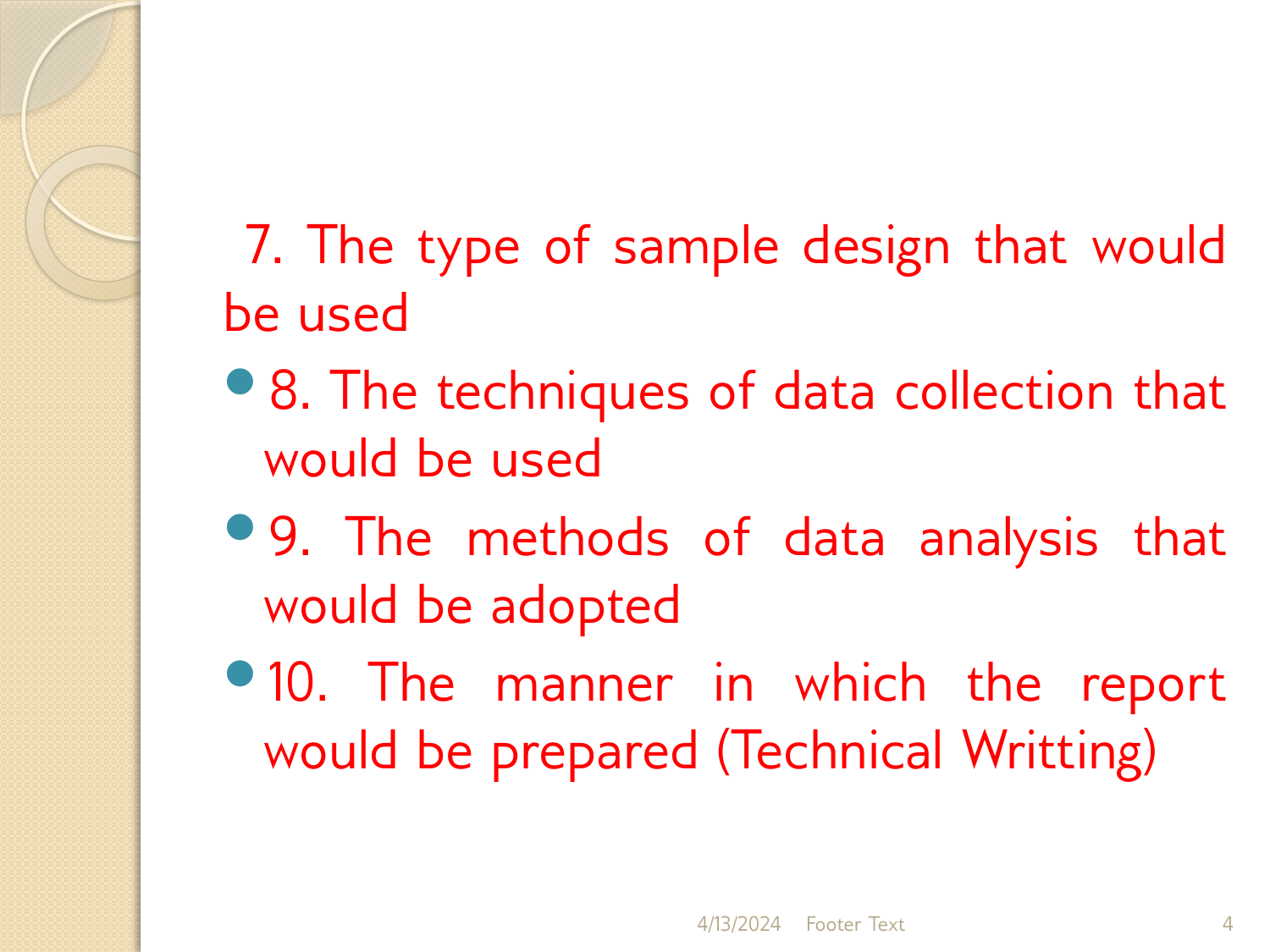

#
 7. The type of sample design that would be used
8. The techniques of data collection that would be used
9. The methods of data analysis that would be adopted
10. The manner in which the report would be prepared (Technical Writting)

4/13/2024
Footer Text
4